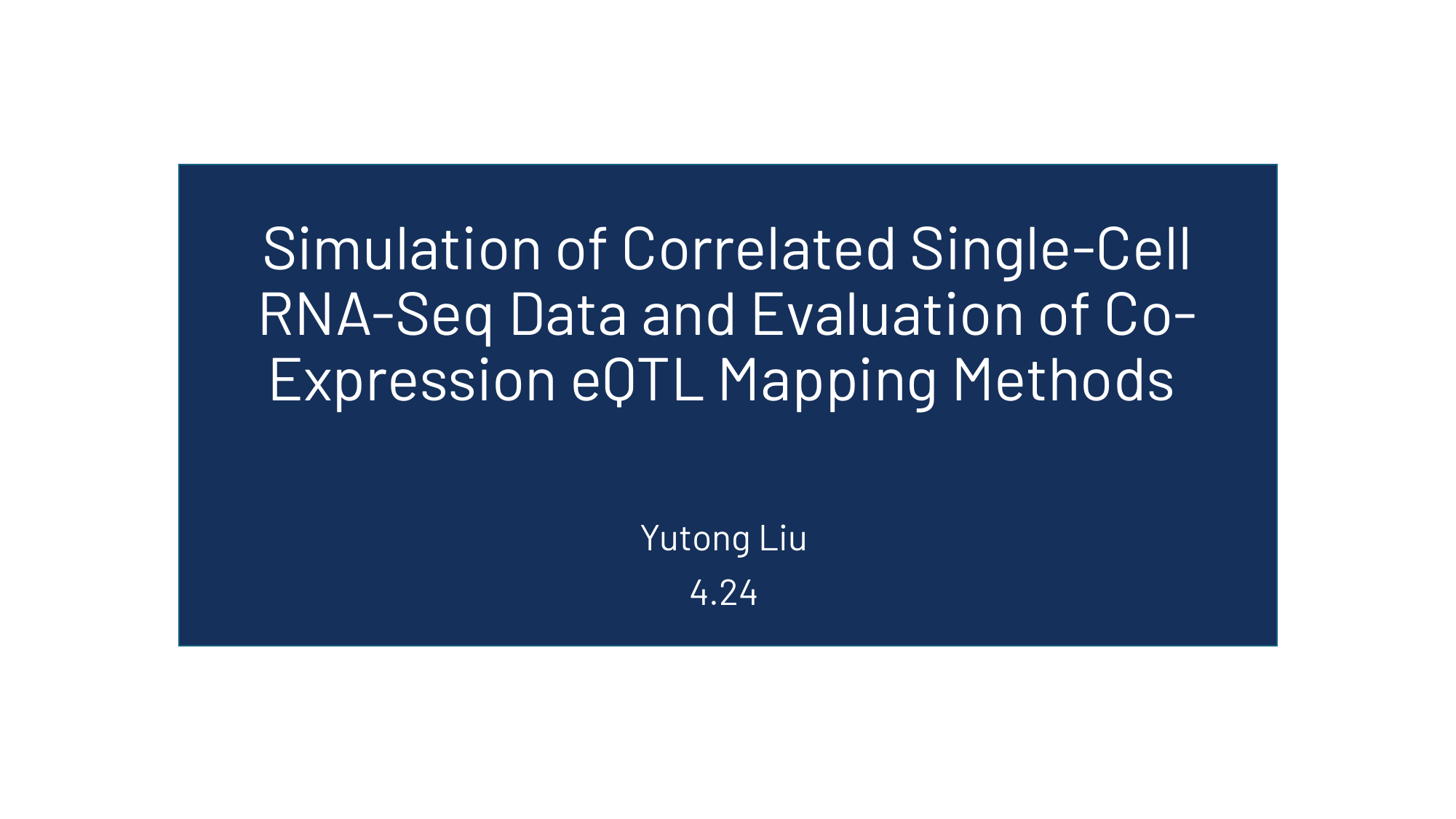

# Simulation of Correlated Single-Cell RNA-Seq Data and Evaluation of Co-Expression eQTL Mapping Methods

Yutong Liu
4.24